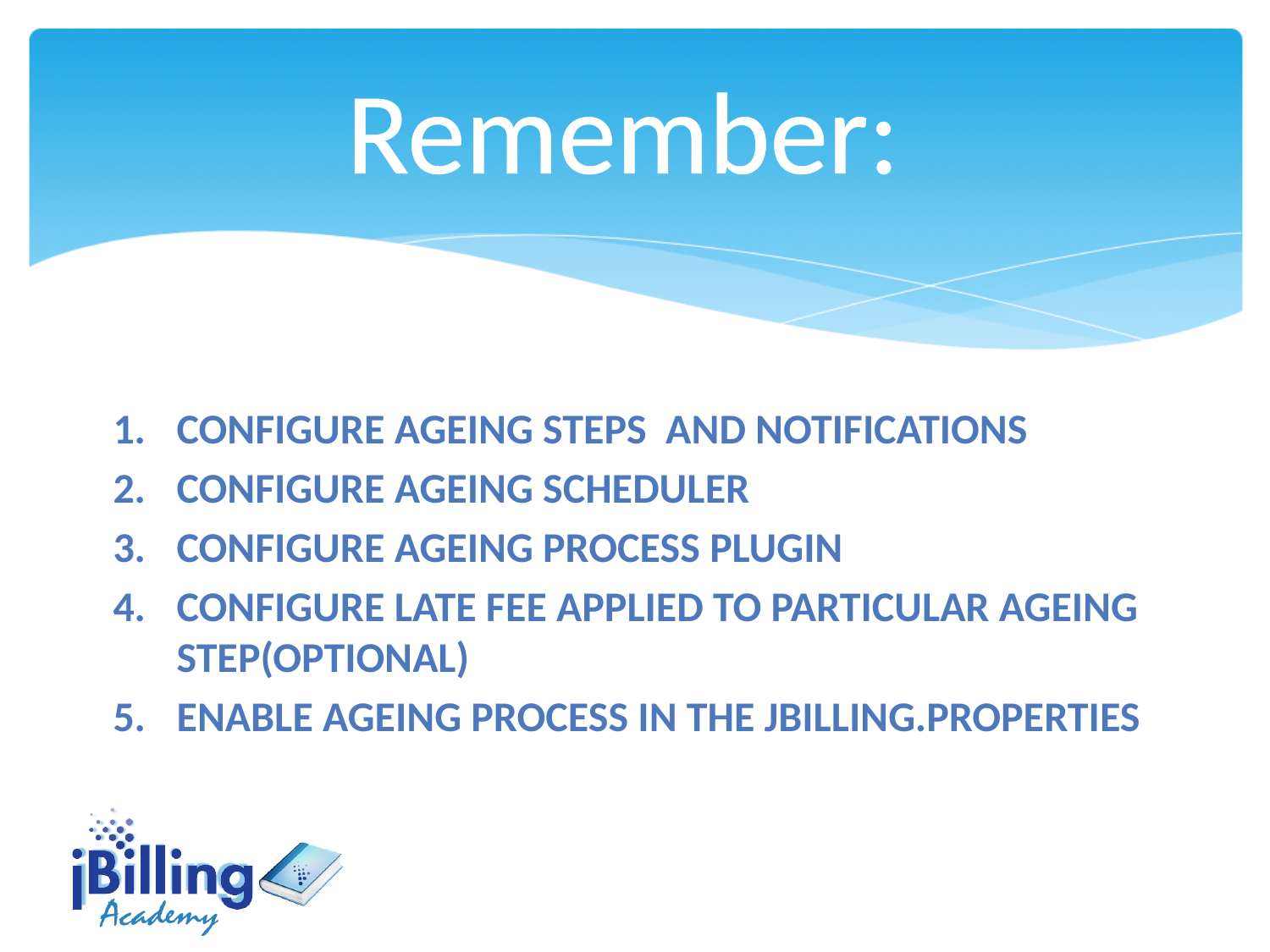

Remember:
Configure ageing steps  and notifications
Configure ageing scheduler
Configure ageing process plugin
Configure late fee applied to particular ageing step(optional)
Enable ageing process in the jbilling.properties